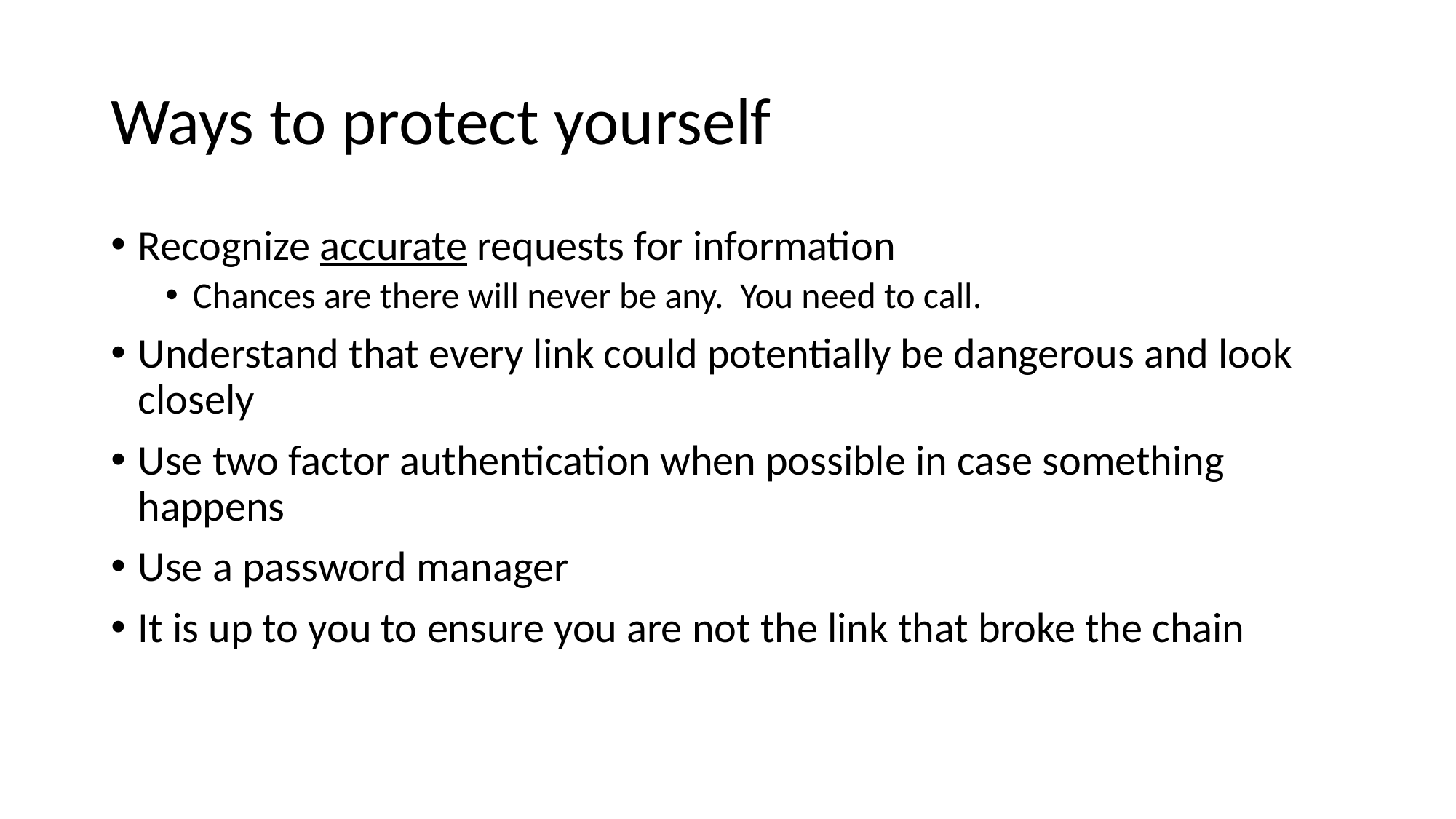

# Ways to protect yourself
Recognize accurate requests for information
Chances are there will never be any.  You need to call.
Understand that every link could potentially be dangerous and look closely
Use two factor authentication when possible in case something happens
Use a password manager
It is up to you to ensure you are not the link that broke the chain